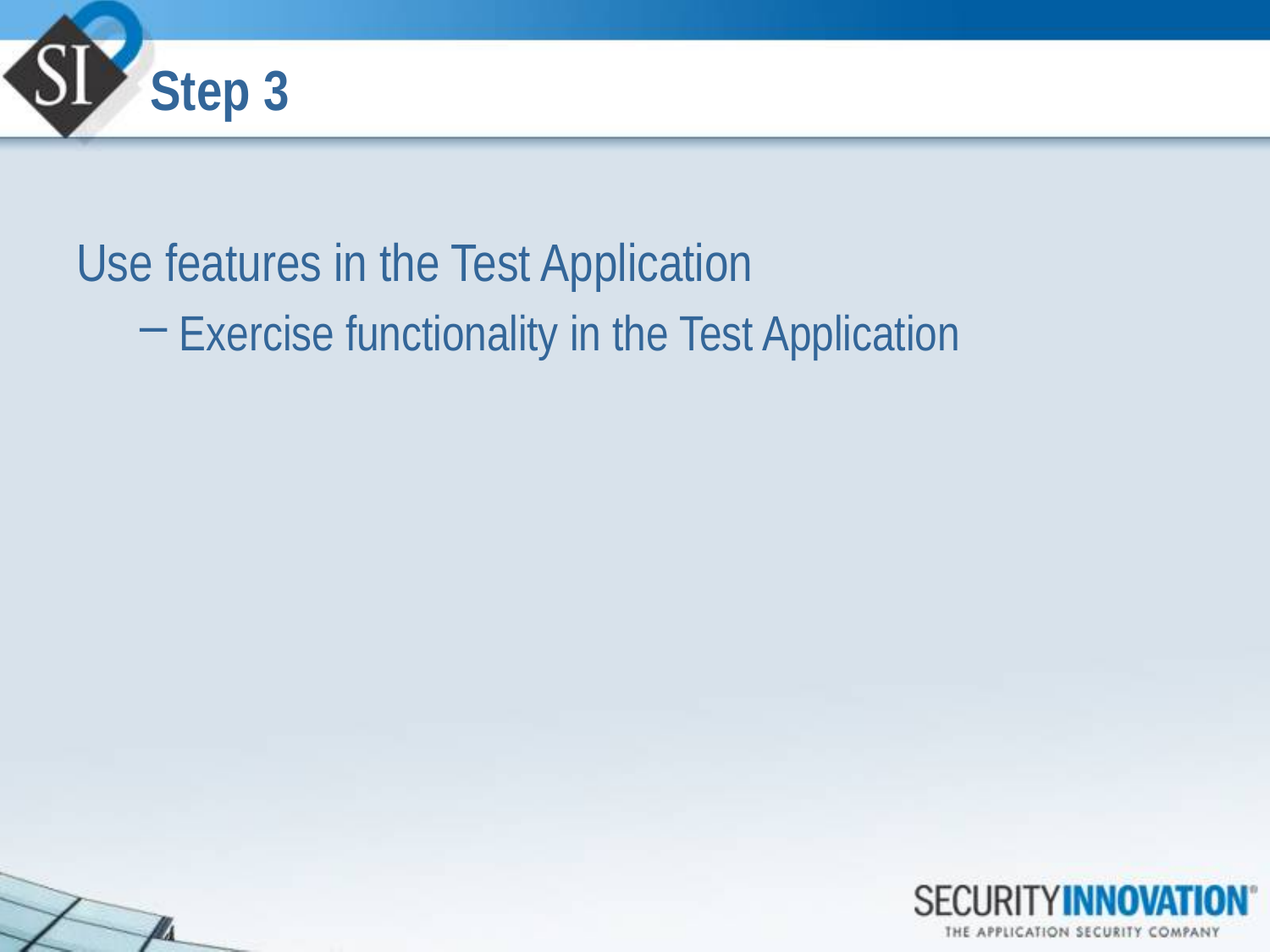

# Step 3
Use features in the Test Application
Exercise functionality in the Test Application